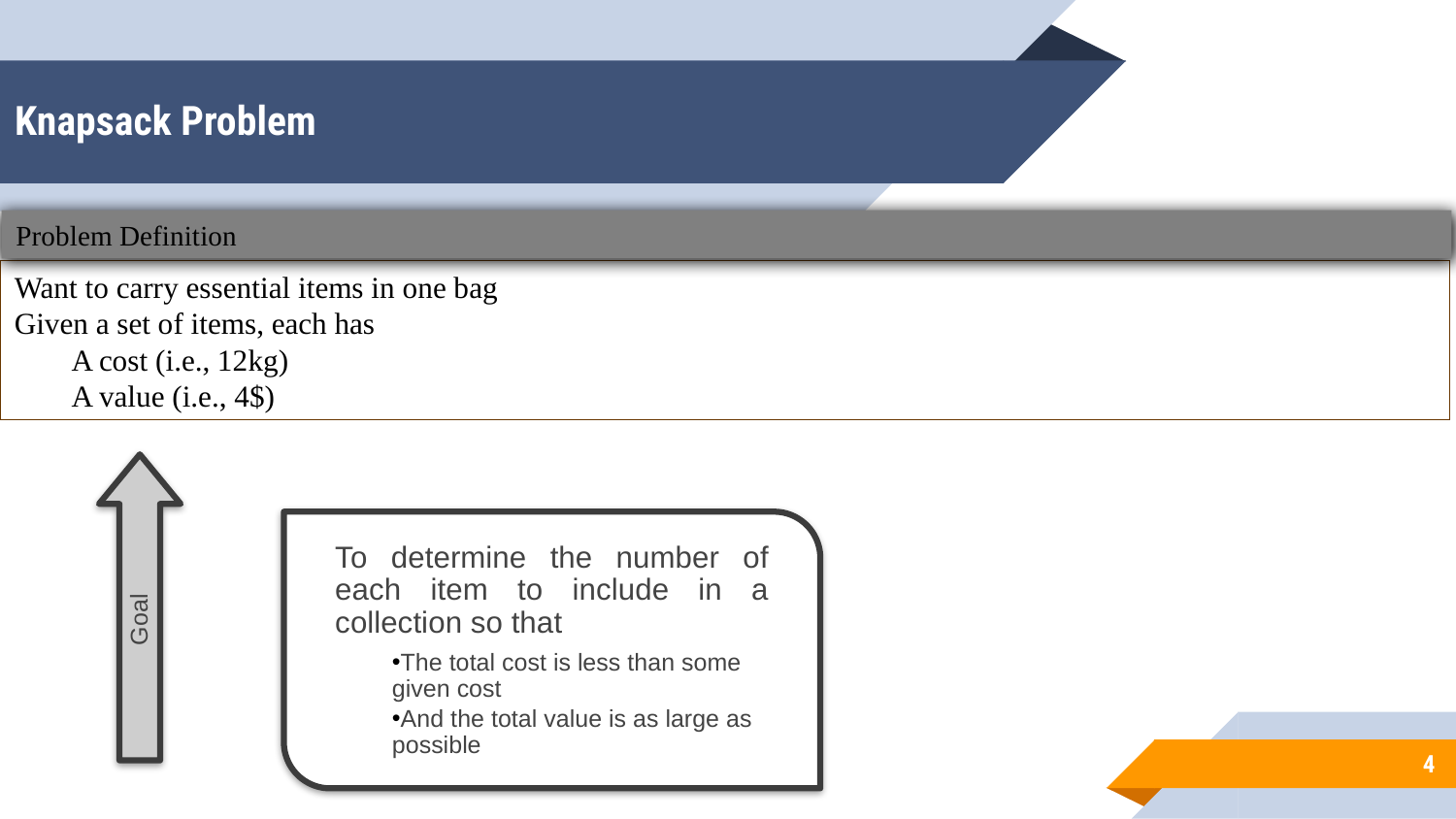

# Knapsack Problem
Problem Definition
Want to carry essential items in one bag
Given a set of items, each has
A cost (i.e., 12kg)
A value (i.e., 4$)
To determine the number of each item to include in a collection so that
The total cost is less than some given cost
And the total value is as large as possible
Goal
4